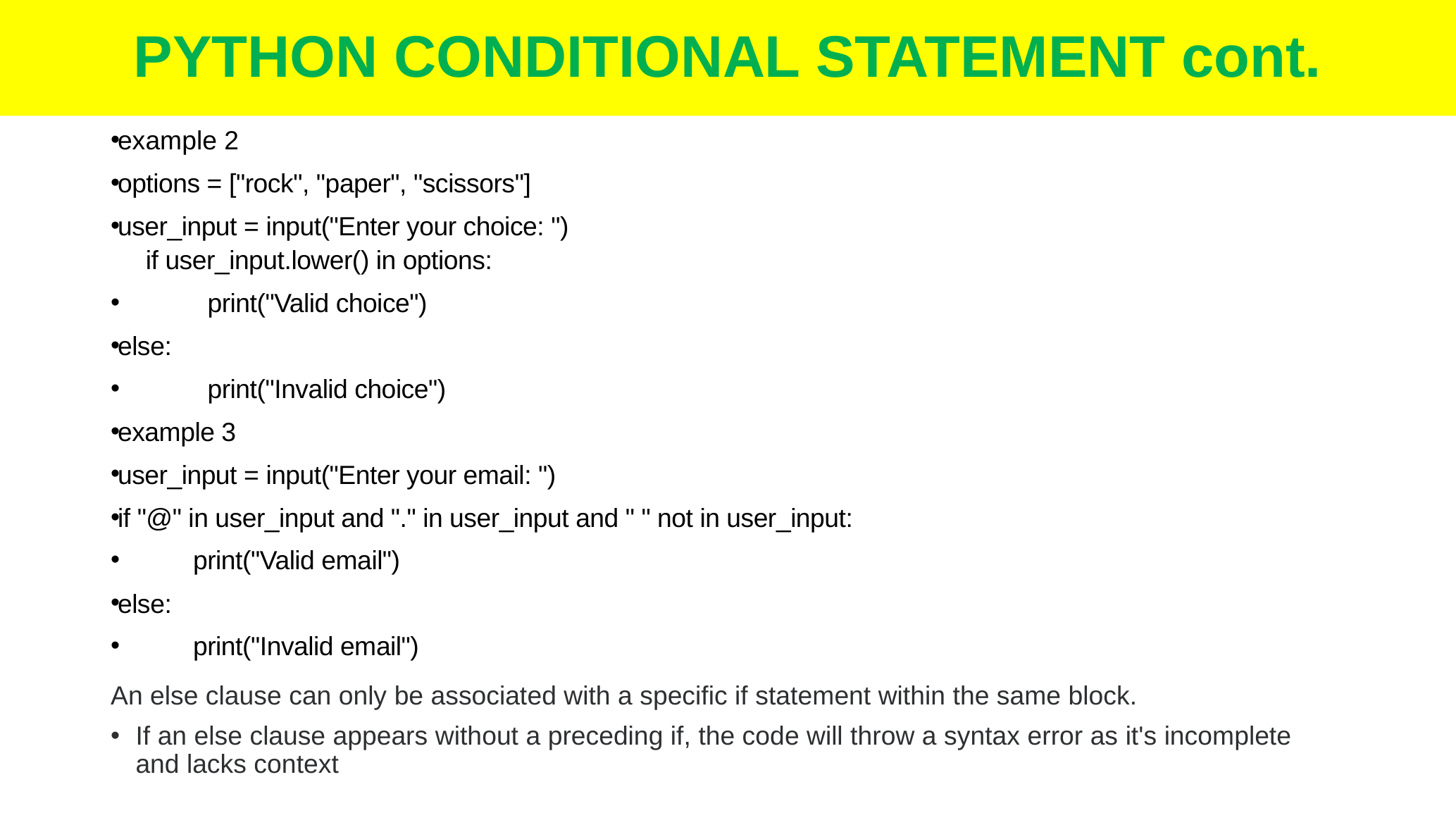

# PYTHON CONDITIONAL STATEMENT cont.
example 2
options = ["rock", "paper", "scissors"]
user_input = input("Enter your choice: ")
     if user_input.lower() in options:
	  print("Valid choice")
else:
	  print("Invalid choice")
example 3
user_input = input("Enter your email: ")
if "@" in user_input and "." in user_input and " " not in user_input:
	print("Valid email")
else:
	print("Invalid email")
An else clause can only be associated with a specific if statement within the same block.
If an else clause appears without a preceding if, the code will throw a syntax error as it's incomplete and lacks context